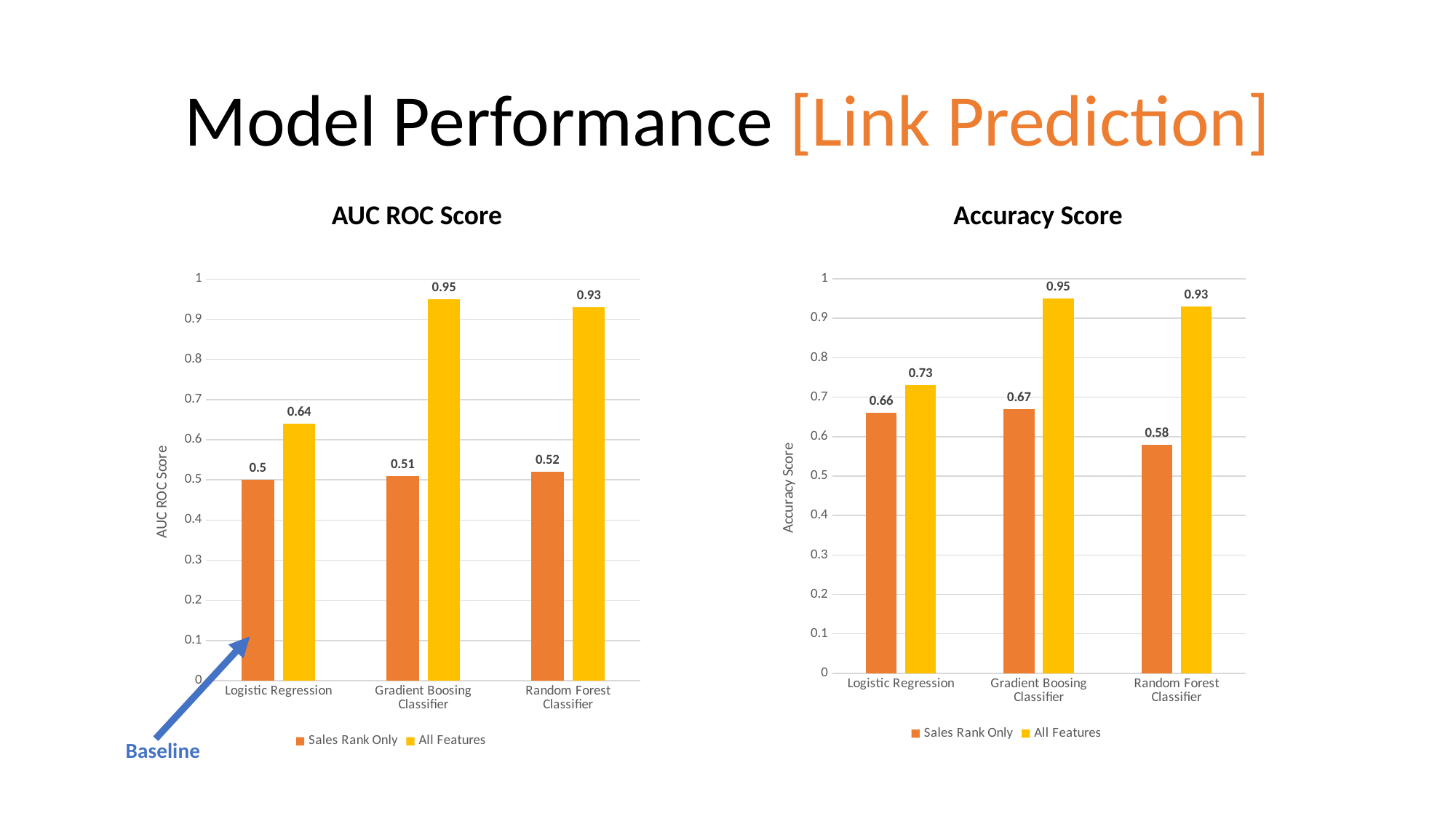

# Model Performance [Link Prediction]
AUC ROC Score
Accuracy Score

### Chart

| Category | Sales Rank Only | All Features |
|---|---|---|
| Logistic Regression | 0.5 | 0.64 |
| Gradient Boosing Classifier | 0.51 | 0.95 |
| Random Forest Classifier | 0.52 | 0.93 |

### Chart

| Category | Sales Rank Only | All Features |
|---|---|---|
| Logistic Regression | 0.66 | 0.73 |
| Gradient Boosing Classifier | 0.67 | 0.95 |
| Random Forest Classifier | 0.58 | 0.93 |
Baseline